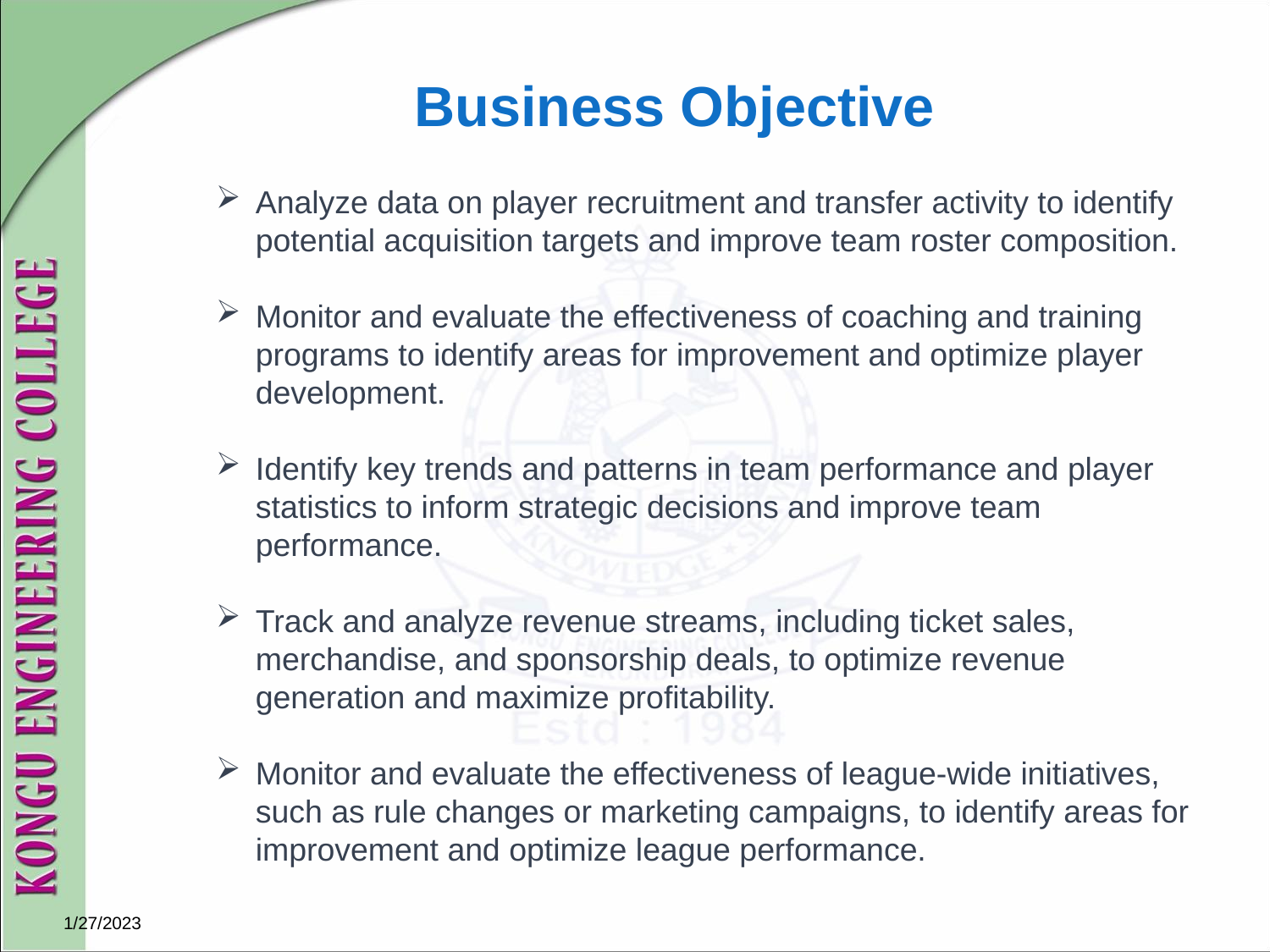

# Business Objective
Analyze data on player recruitment and transfer activity to identify potential acquisition targets and improve team roster composition.

Monitor and evaluate the effectiveness of coaching and training programs to identify areas for improvement and optimize player development.

Identify key trends and patterns in team performance and player statistics to inform strategic decisions and improve team performance.

Track and analyze revenue streams, including ticket sales, merchandise, and sponsorship deals, to optimize revenue generation and maximize profitability.

Monitor and evaluate the effectiveness of league-wide initiatives, such as rule changes or marketing campaigns, to identify areas for improvement and optimize league performance.

1/27/2023